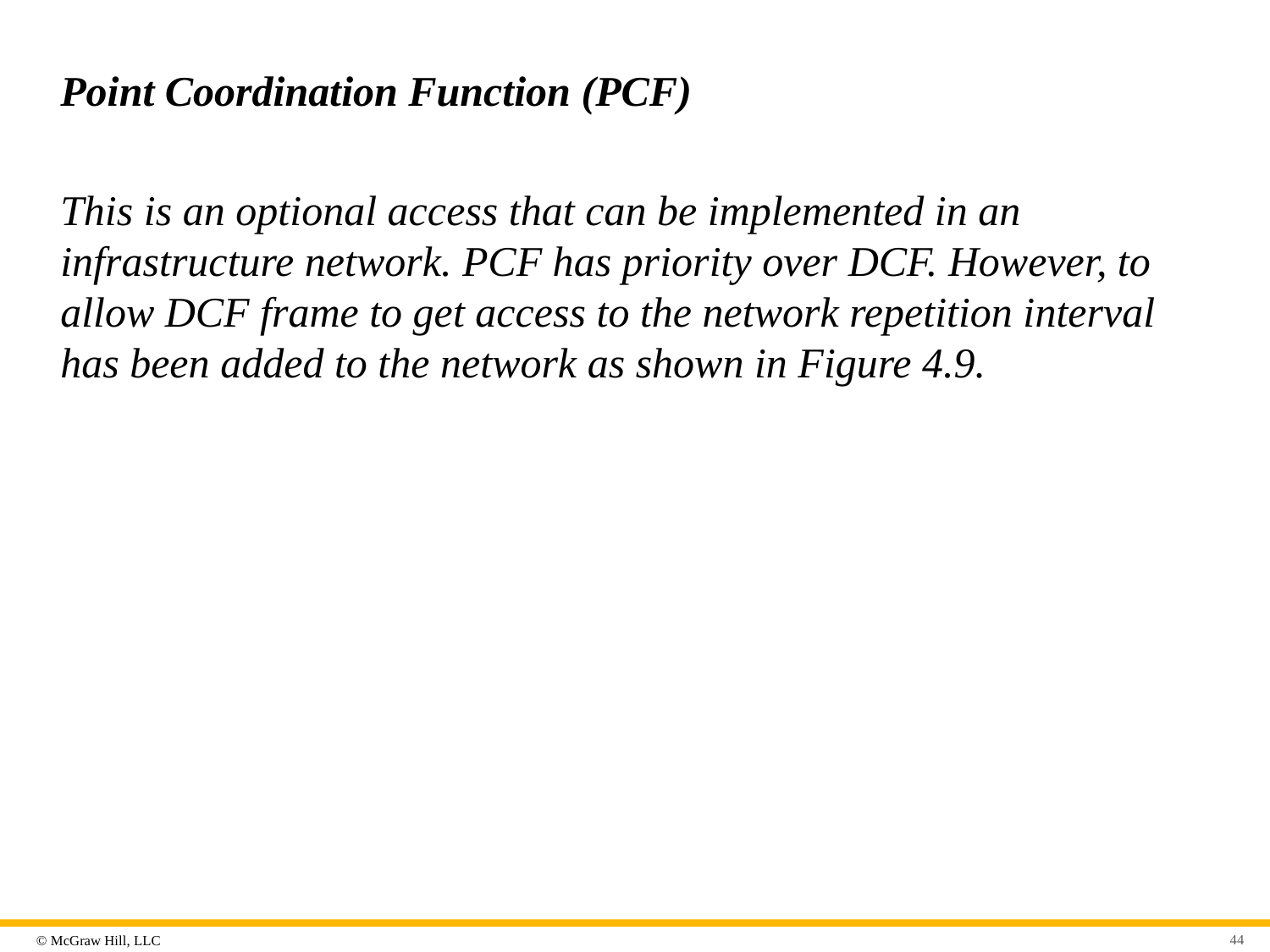

# Point Coordination Function (PCF)
This is an optional access that can be implemented in an infrastructure network. PCF has priority over DCF. However, to allow DCF frame to get access to the network repetition interval has been added to the network as shown in Figure 4.9.
44